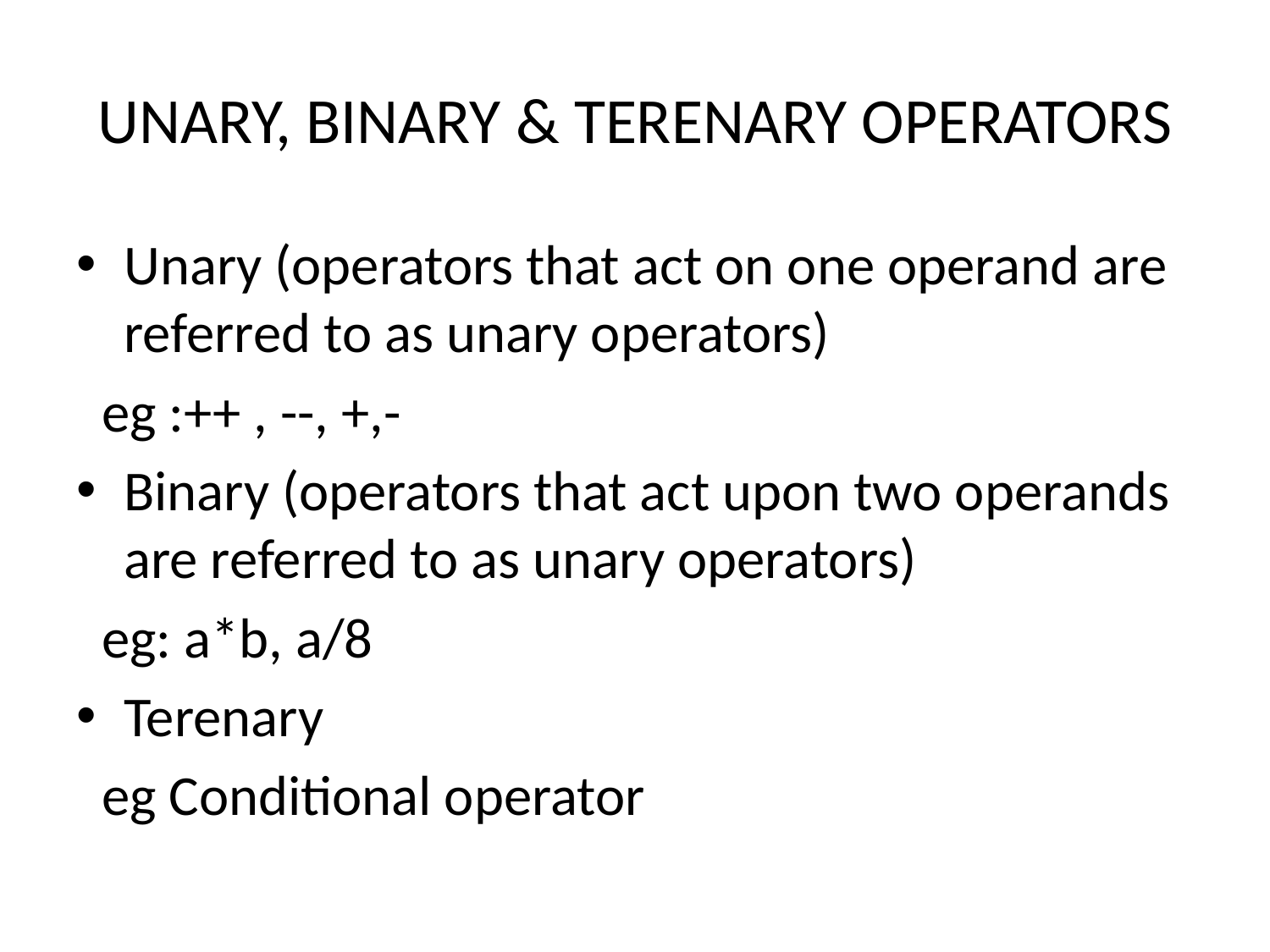

# UNARY, BINARY & TERENARY OPERATORS
Unary (operators that act on one operand are referred to as unary operators)
  eg :++ , --, +,-
Binary (operators that act upon two operands are referred to as unary operators)
  eg: a*b, a/8
Terenary
  eg Conditional operator